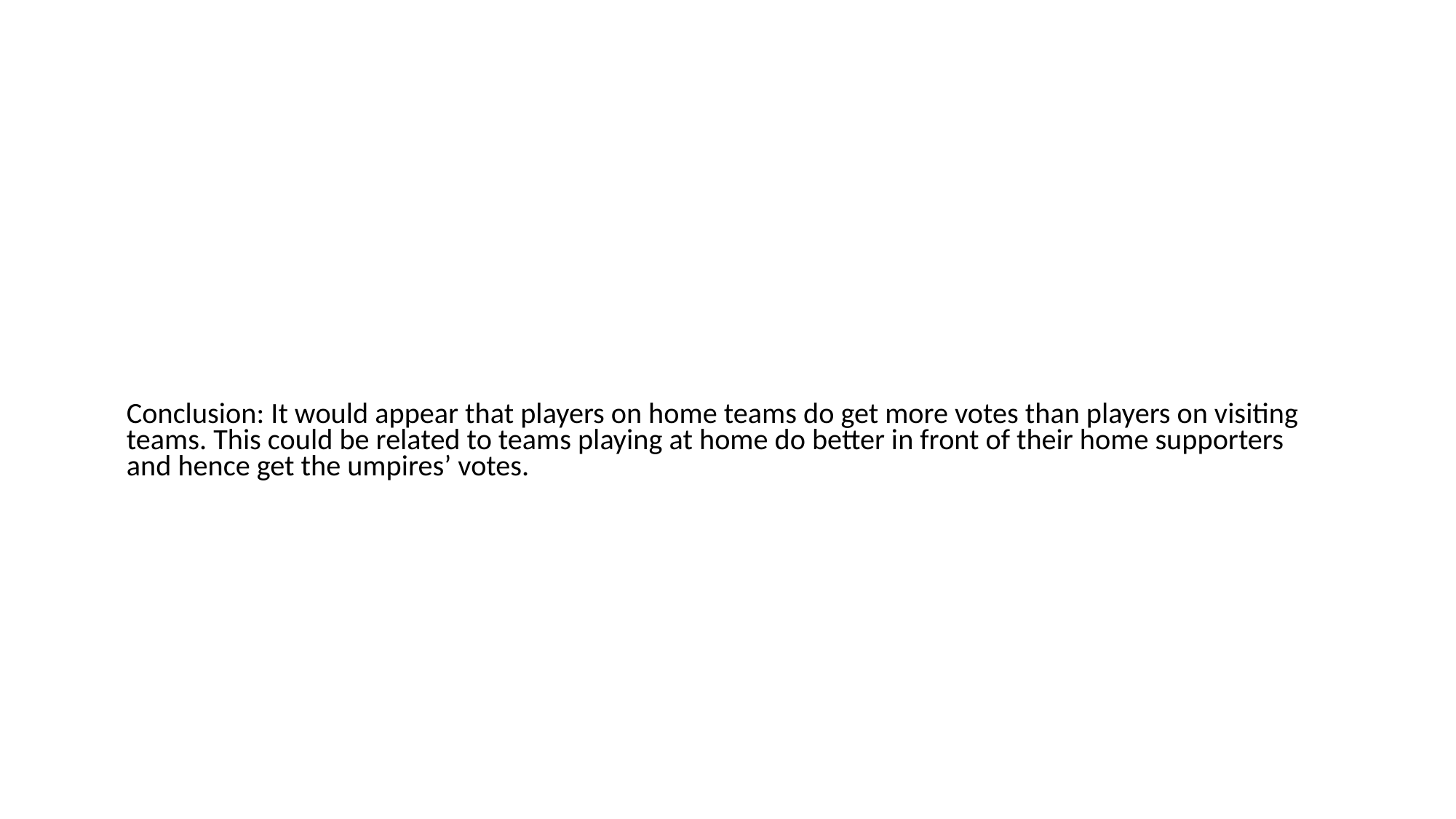

# Conclusion: It would appear that players on home teams do get more votes than players on visiting teams. This could be related to teams playing at home do better in front of their home supporters and hence get the umpires’ votes.